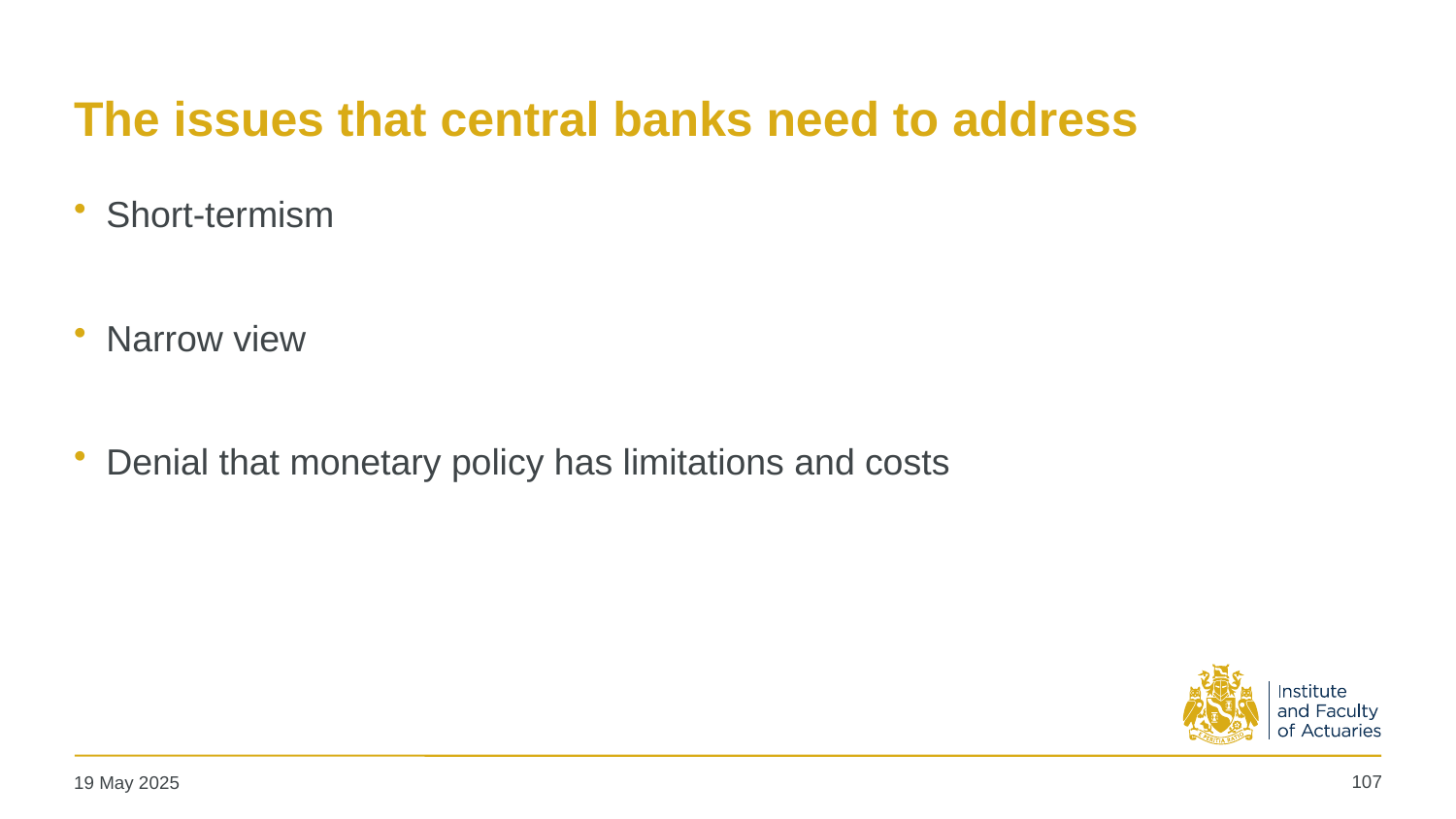

# The issues that central banks need to address
Short-termism

Narrow view

Denial that monetary policy has limitations and costs

107
19 May 2025